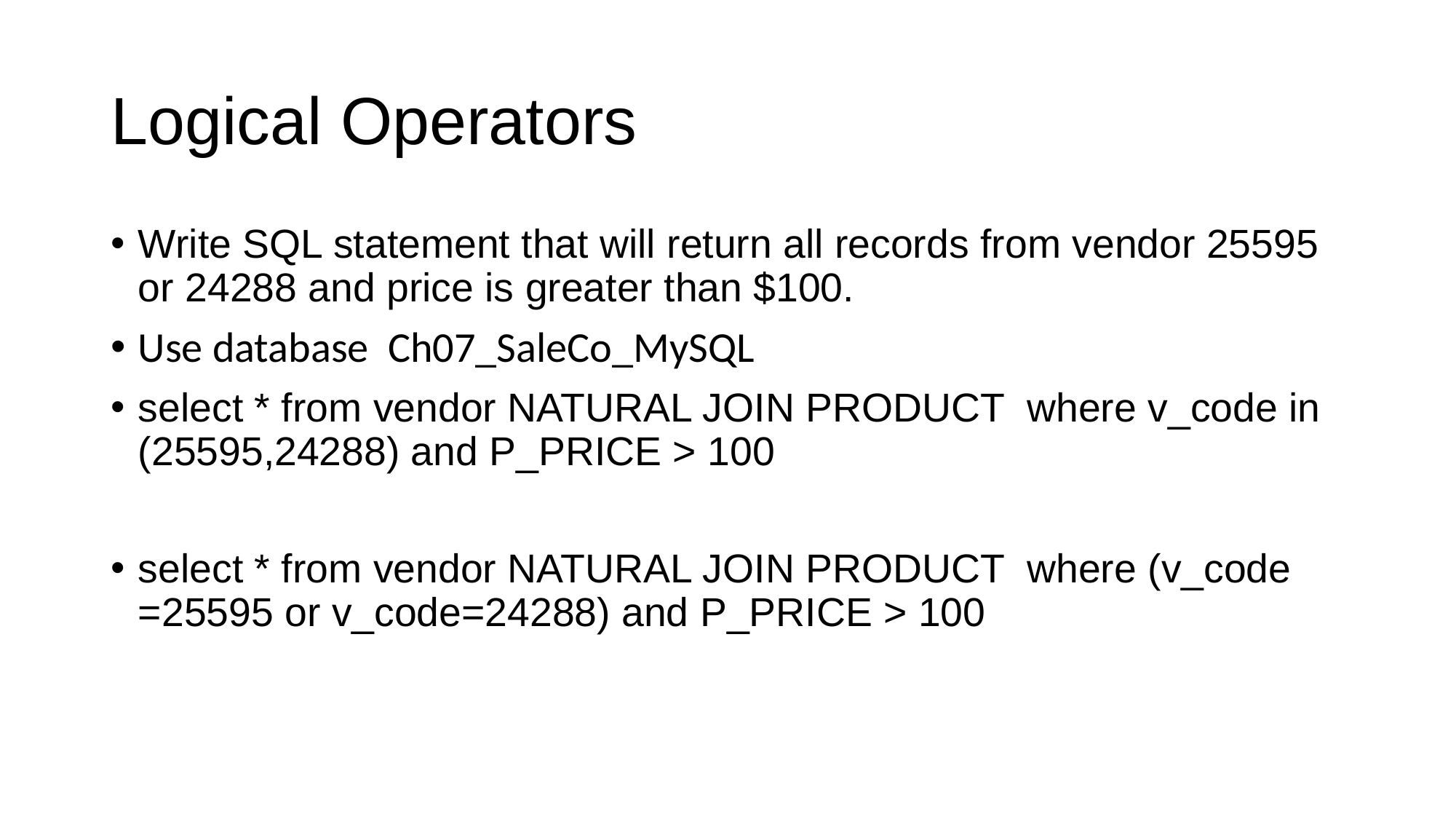

# Logical Operators
Write SQL statement that will return all records from vendor 25595 or 24288 and price is greater than $100.
Use database  Ch07_SaleCo_MySQL
select * from vendor NATURAL JOIN PRODUCT  where v_code in (25595,24288) and P_PRICE > 100

select * from vendor NATURAL JOIN PRODUCT  where (v_code =25595 or v_code=24288) and P_PRICE > 100